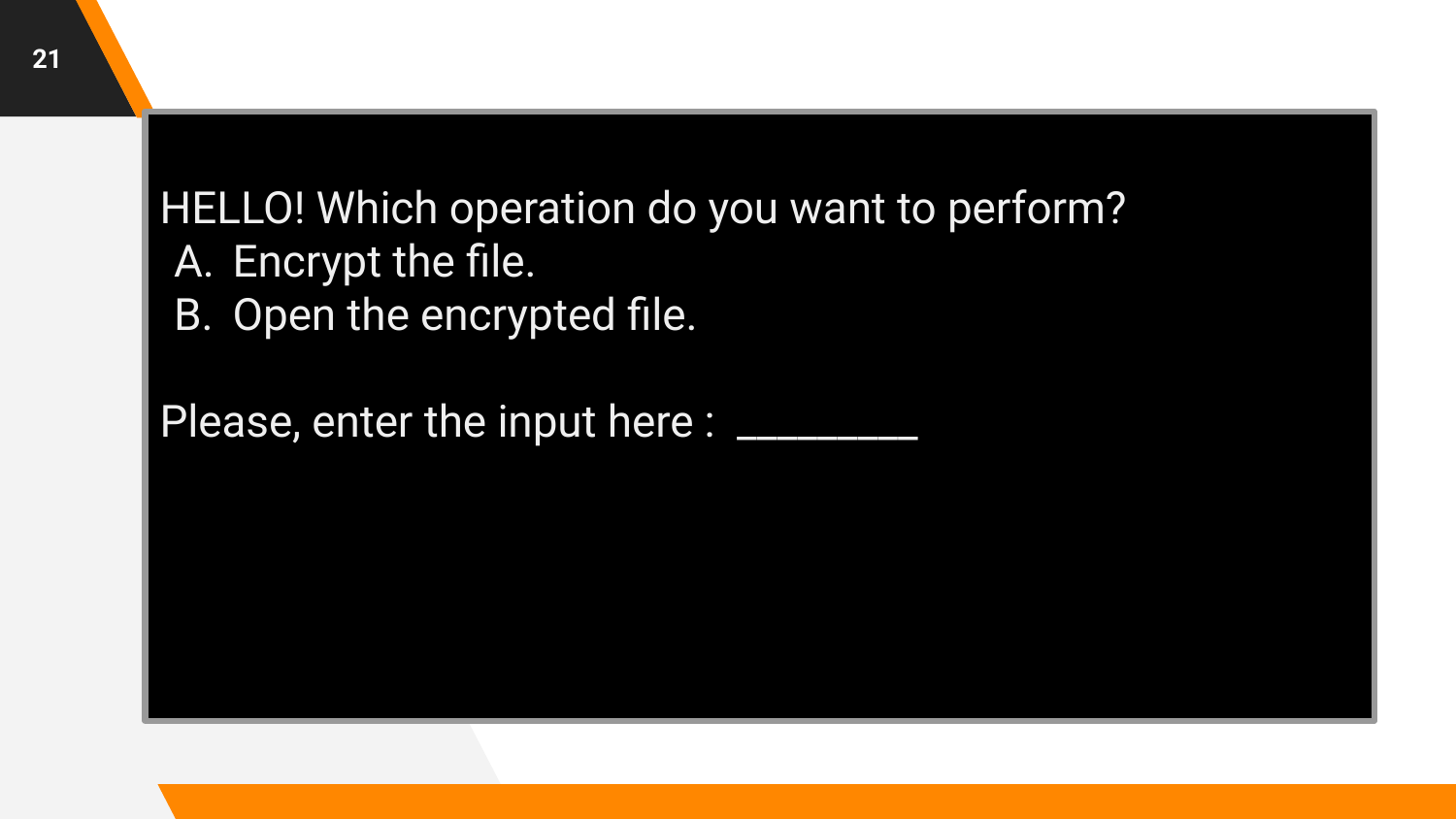

21

HELLO! Which operation do you want to perform?
Encrypt the file.
Open the encrypted file.

Please, enter the input here :  _________